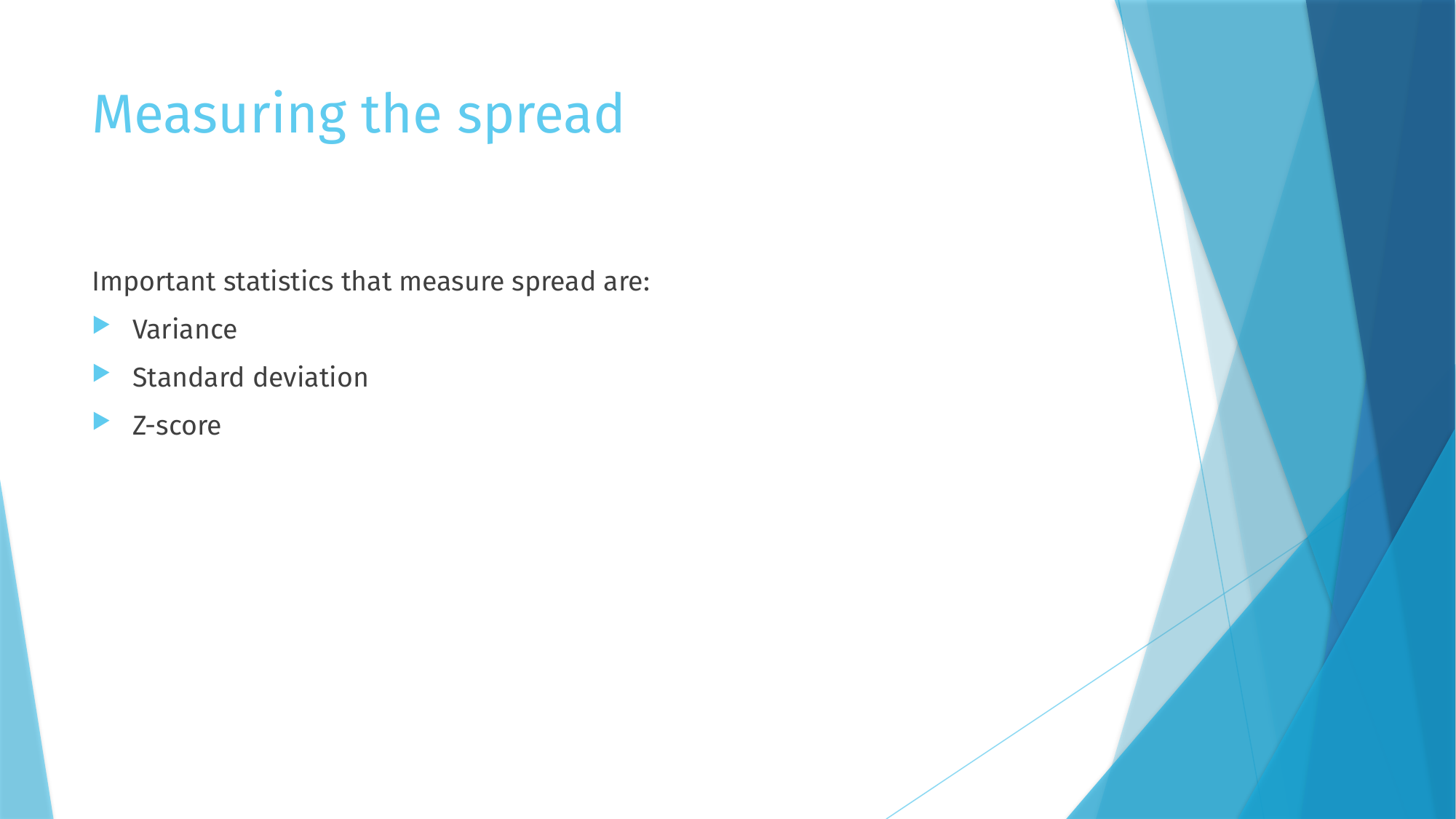

# Measuring the spread
Important statistics that measure spread are:
Variance
Standard deviation
Z-score